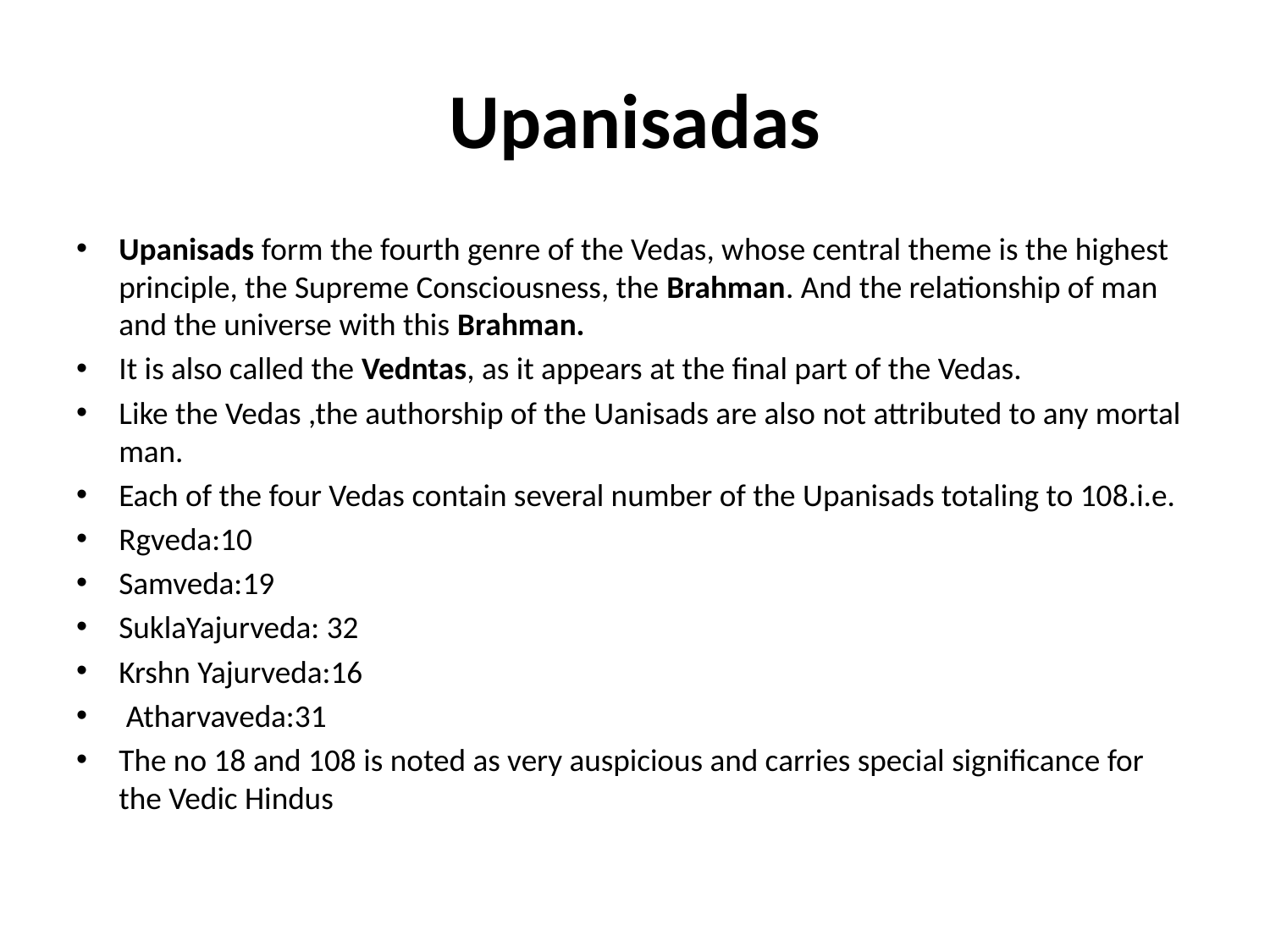

# Upanisadas
Upanisads form the fourth genre of the Vedas, whose central theme is the highest principle, the Supreme Consciousness, the Brahman. And the relationship of man and the universe with this Brahman.
It is also called the Vedntas, as it appears at the final part of the Vedas.
Like the Vedas ,the authorship of the Uanisads are also not attributed to any mortal man.
Each of the four Vedas contain several number of the Upanisads totaling to 108.i.e.
Rgveda:10
Samveda:19
SuklaYajurveda: 32
Krshn Yajurveda:16
 Atharvaveda:31
The no 18 and 108 is noted as very auspicious and carries special significance for the Vedic Hindus